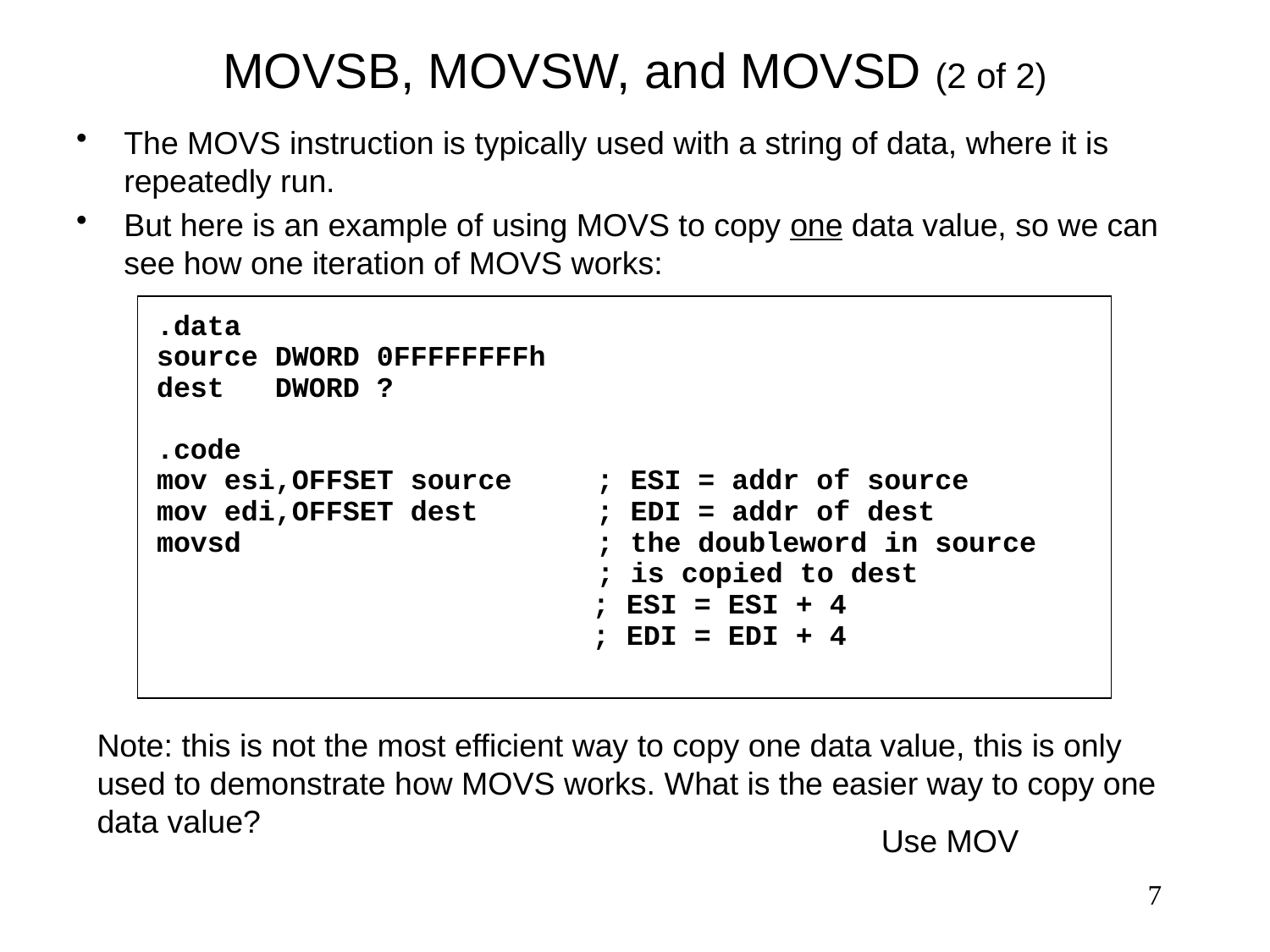

# MOVSB, MOVSW, and MOVSD (2 of 2)
The MOVS instruction is typically used with a string of data, where it is repeatedly run.
But here is an example of using MOVS to copy one data value, so we can see how one iteration of MOVS works:

.data
source DWORD 0FFFFFFFFh
dest   DWORD ?

.code
mov esi,OFFSET source     ; ESI = addr of source
mov edi,OFFSET dest       ; EDI = addr of dest
movsd                     ; the doubleword in source
                          ; is copied to dest
	                      ; ESI = ESI + 4
	                      ; EDI = EDI + 4

Note: this is not the most efficient way to copy one data value, this is only used to demonstrate how MOVS works. What is the easier way to copy one data value?
Use MOV
7